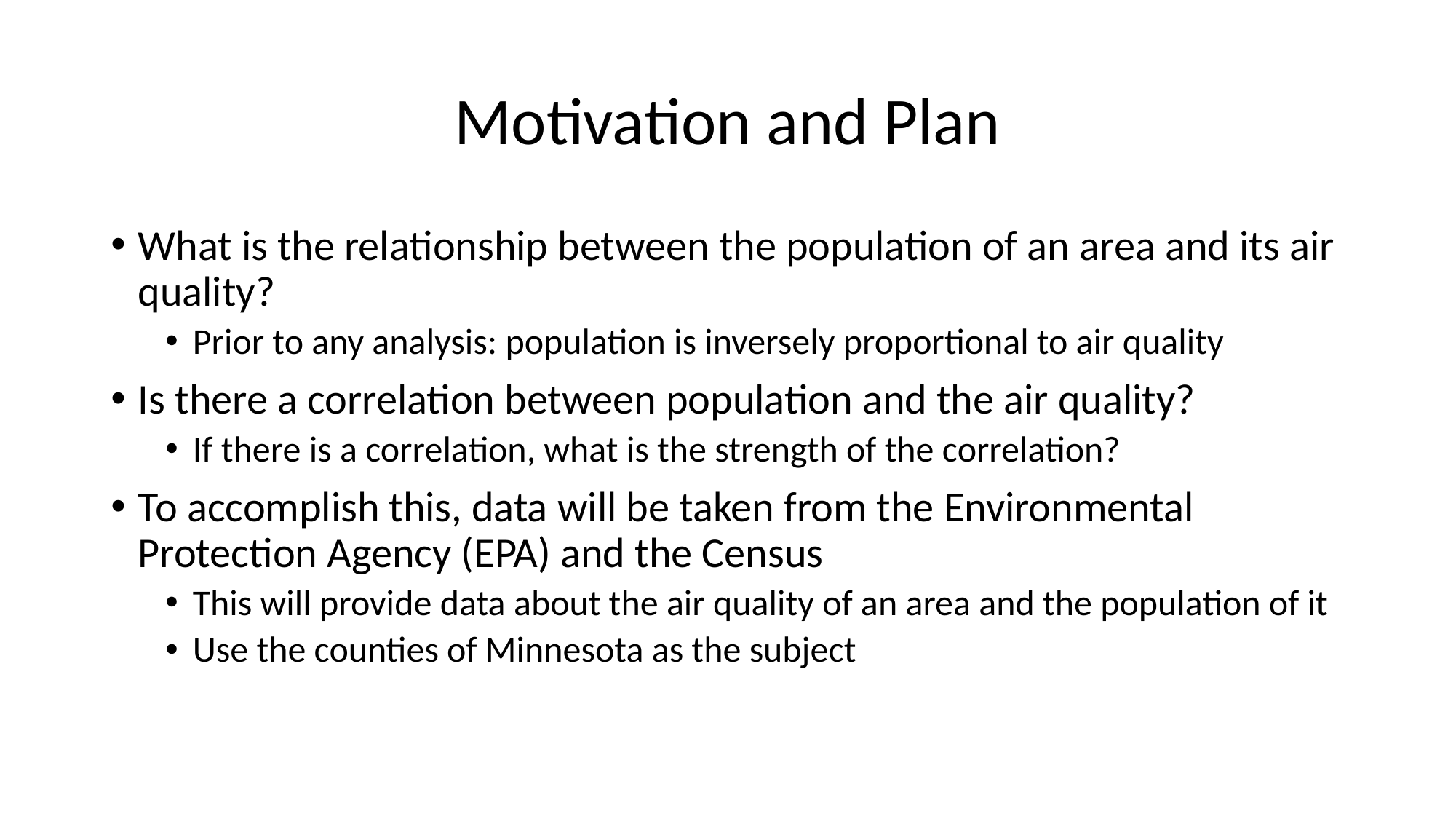

# Motivation and Plan
What is the relationship between the population of an area and its air quality?
Prior to any analysis: population is inversely proportional to air quality
Is there a correlation between population and the air quality?
If there is a correlation, what is the strength of the correlation?
To accomplish this, data will be taken from the Environmental Protection Agency (EPA) and the Census
This will provide data about the air quality of an area and the population of it
Use the counties of Minnesota as the subject